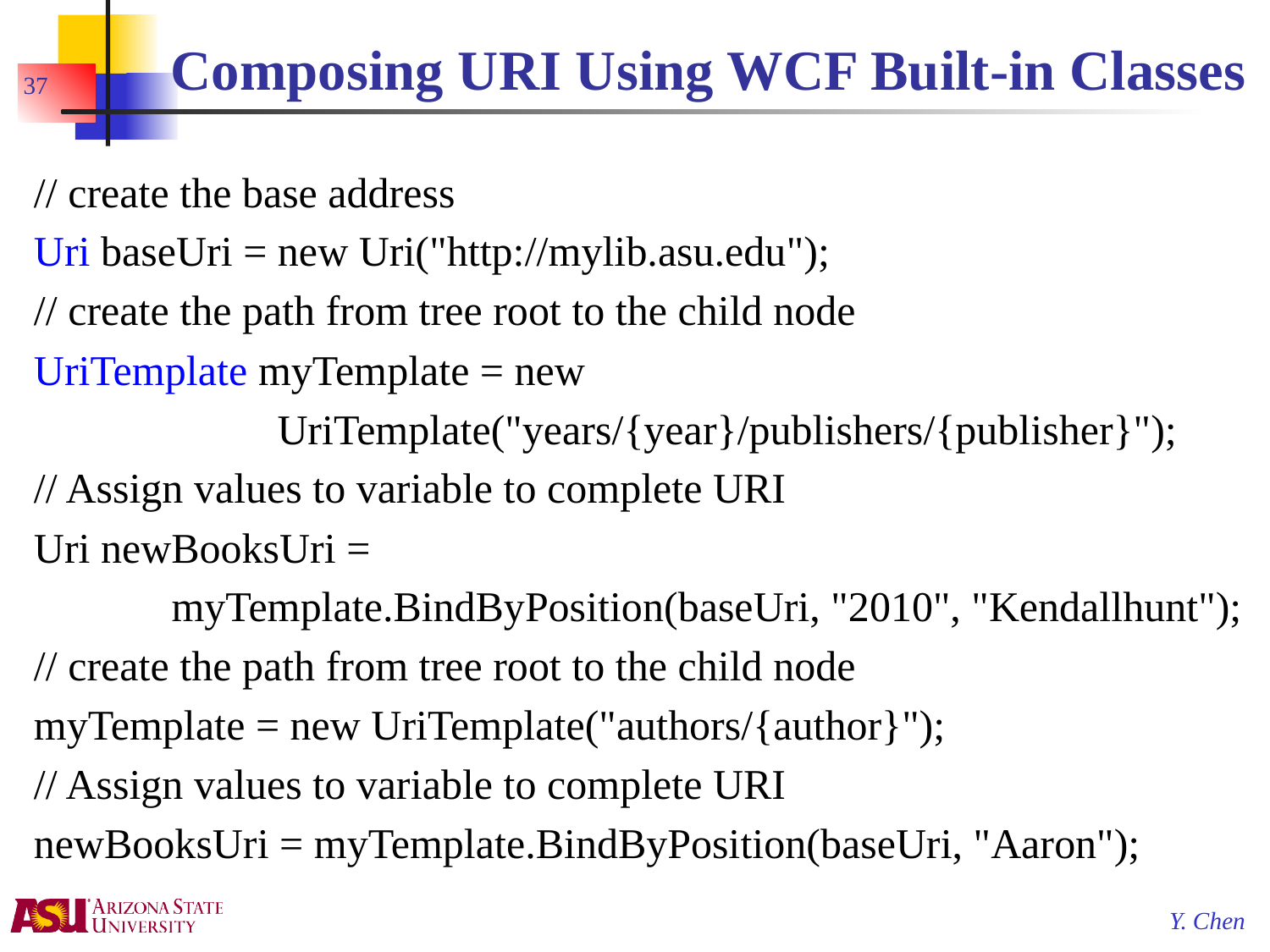

# Composing URI Using WCF Built-in Classes
37
// create the base address
Uri baseUri = new Uri("http://mylib.asu.edu");
// create the path from tree root to the child node
UriTemplate myTemplate = new
                       UriTemplate("years/{year}/publishers/{publisher}");
// Assign values to variable to complete URI
Uri newBooksUri =
             myTemplate.BindByPosition(baseUri, "2010", "Kendallhunt");
// create the path from tree root to the child node
myTemplate = new UriTemplate("authors/{author}");
// Assign values to variable to complete URI
newBooksUri = myTemplate.BindByPosition(baseUri, "Aaron");